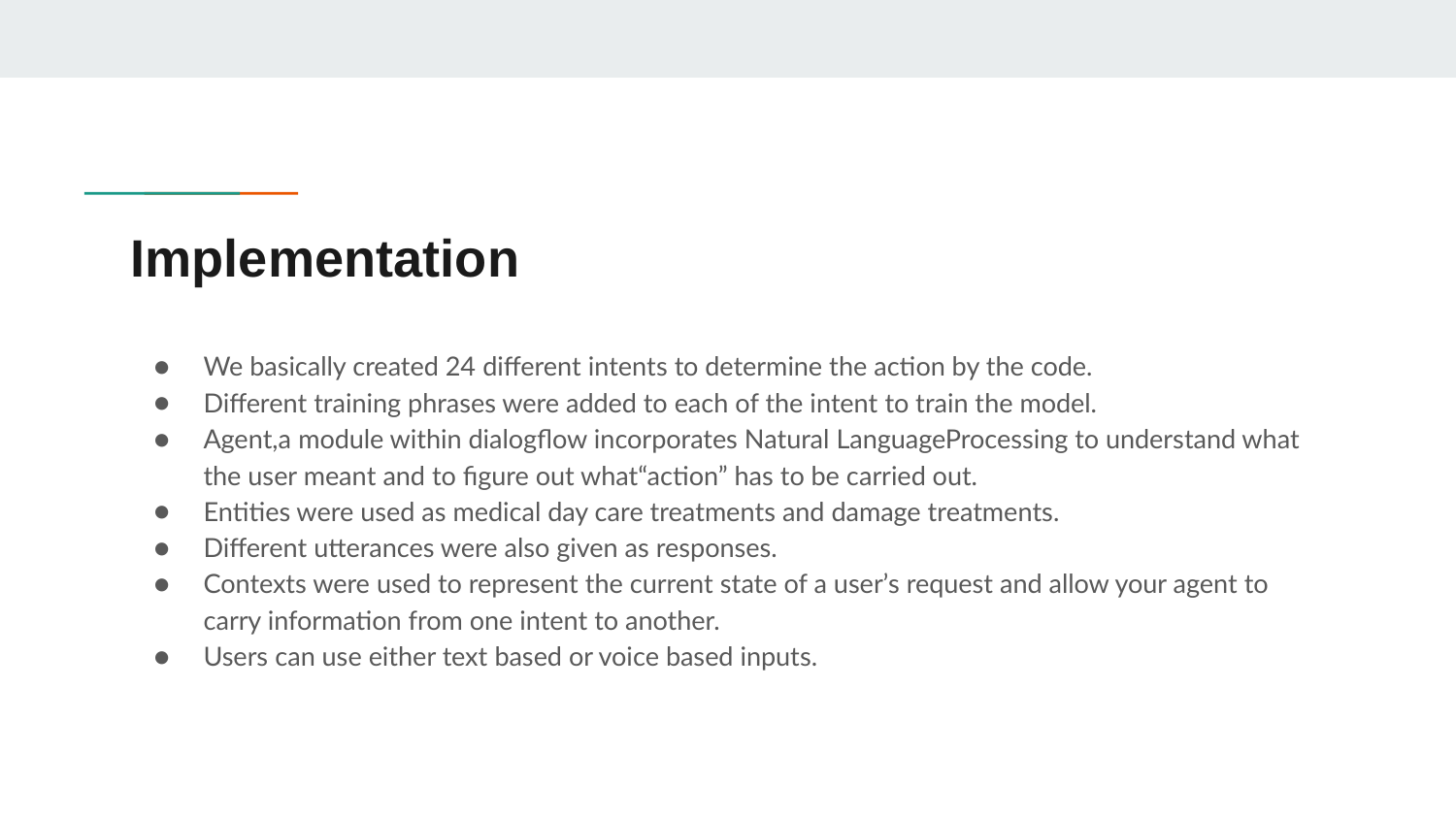

# Implementation
We basically created 24 different intents to determine the action by the code.
Different training phrases were added to each of the intent to train the model.
Agent,a module within dialogflow incorporates Natural LanguageProcessing to understand what the user meant and to figure out what“action” has to be carried out.
Entities were used as medical day care treatments and damage treatments.
Different utterances were also given as responses.
Contexts were used to represent the current state of a user’s request and allow your agent to carry information from one intent to another.
Users can use either text based or voice based inputs.